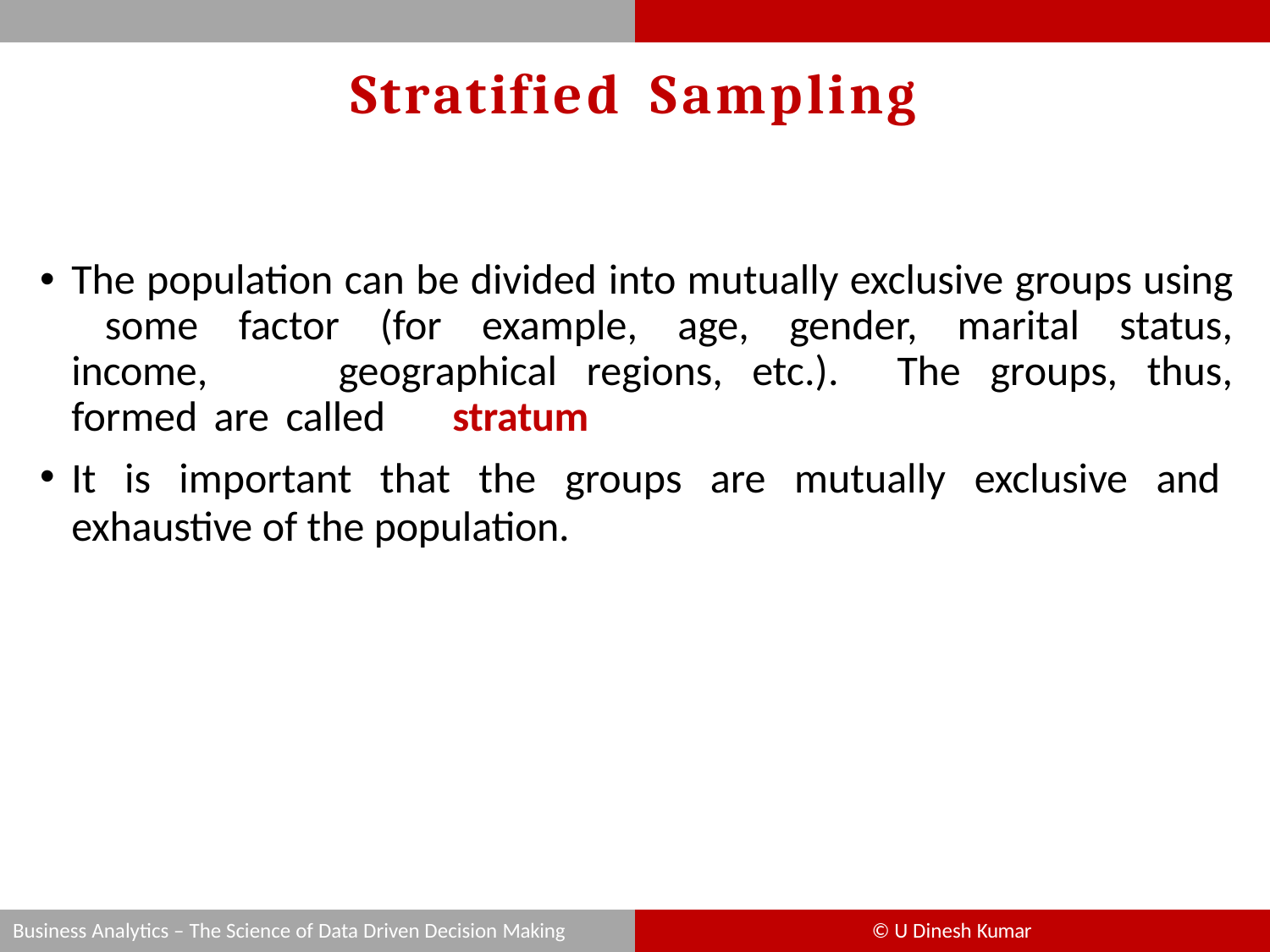

# Stratified	Sampling
The population can be divided into mutually exclusive groups using 	some factor (for example, age, gender, marital status, income, 	geographical regions, etc.).  The groups, thus, formed are called 	stratum
It  is  important  that  the  groups  are  mutually  exclusive  and
exhaustive of the population.
Business Analytics – The Science of Data Driven Decision Making
© U Dinesh Kumar